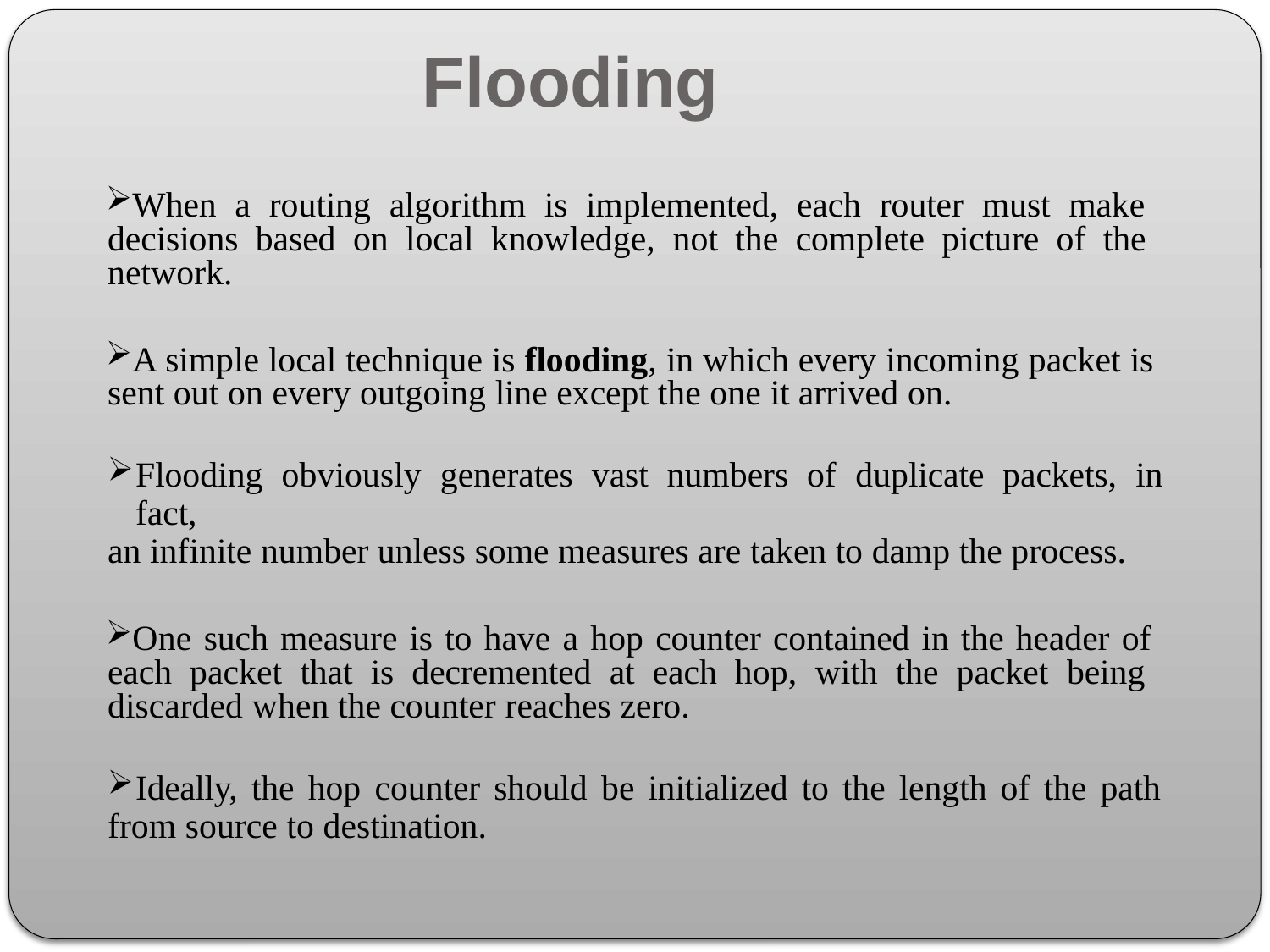

# Flooding
When a routing algorithm is implemented, each router must make  decisions based on local knowledge, not the complete picture of the  network.

A simple local technique is flooding, in which every incoming packet is  sent out on every outgoing line except the one it arrived on.

Flooding obviously generates vast numbers of duplicate packets, in fact,
an infinite number unless some measures are taken to damp the process.

One such measure is to have a hop counter contained in the header of  each packet that is decremented at each hop, with the packet being  discarded when the counter reaches zero.

Ideally, the hop counter should be initialized to the length of the path
from source to destination.